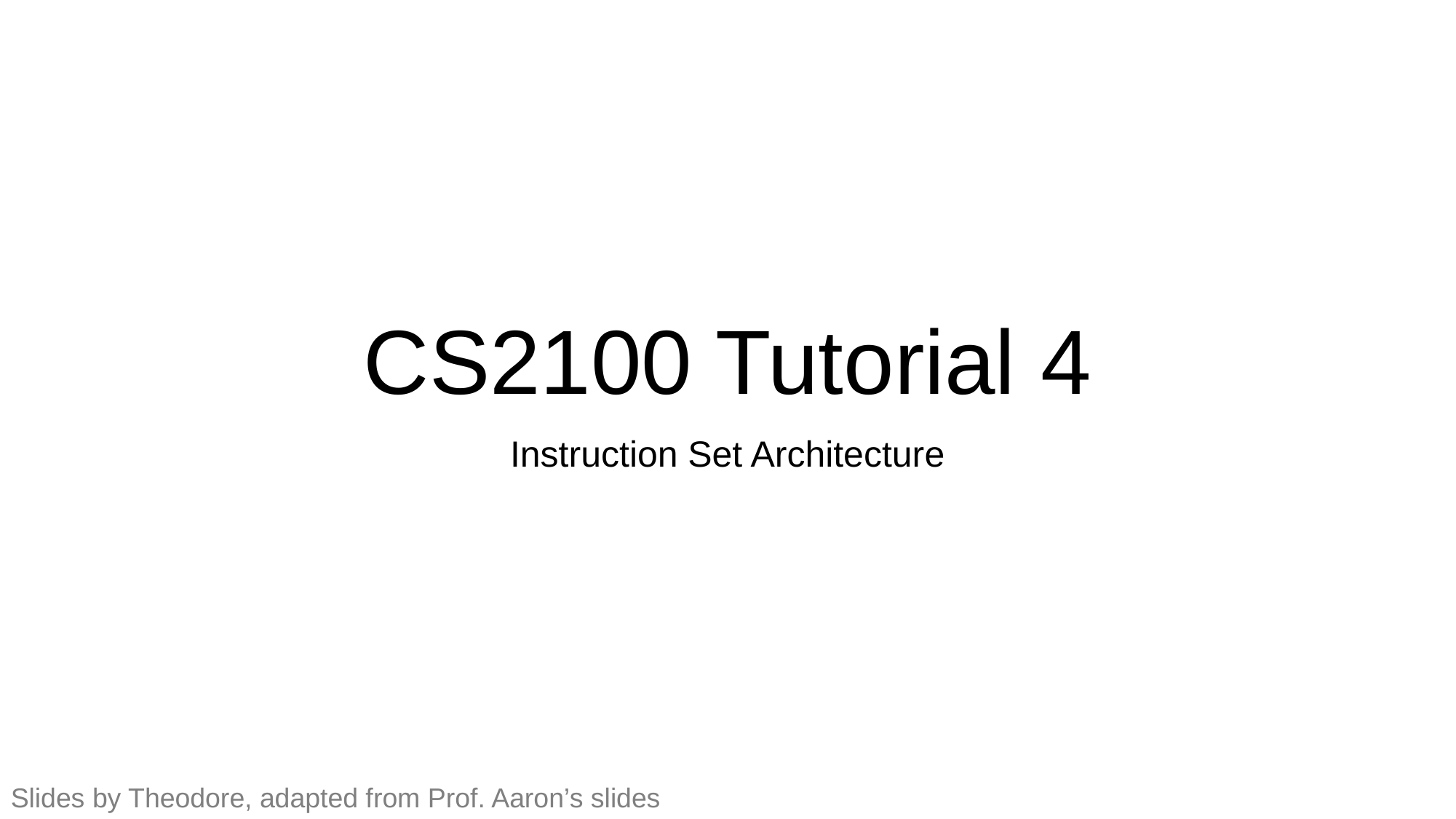

# CS2100 Tutorial 4
Instruction Set Architecture
Slides by Theodore, adapted from Prof. Aaron’s slides